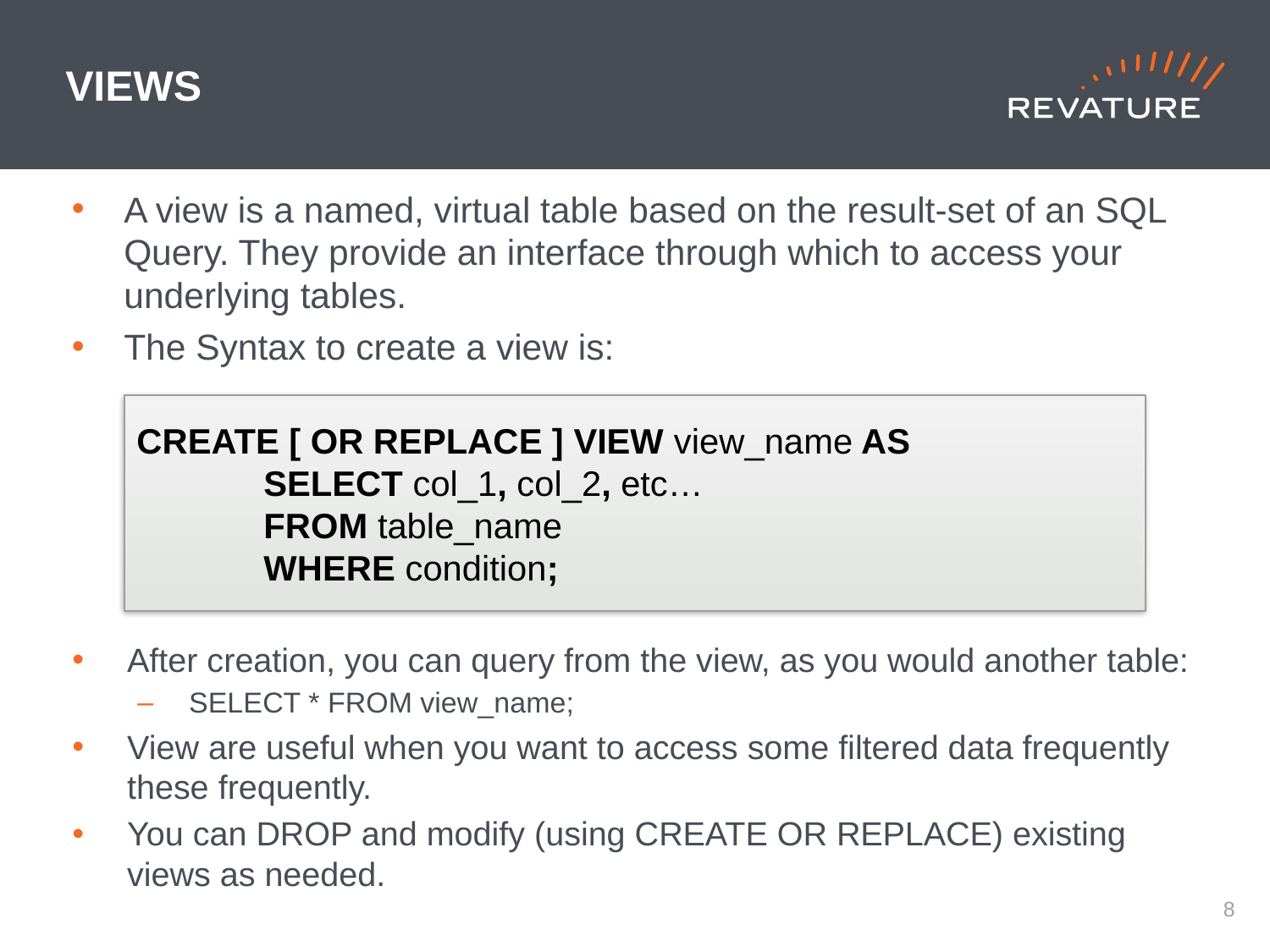

# VIEWS
A view is a named, virtual table based on the result-set of an SQL Query. They provide an interface through which to access your underlying tables.
The Syntax to create a view is:
CREATE [ OR REPLACE ] VIEW view_name AS
	SELECT col_1, col_2, etc…
	FROM table_name
	WHERE condition;
After creation, you can query from the view, as you would another table:
SELECT * FROM view_name;
View are useful when you want to access some filtered data frequently these frequently.
You can DROP and modify (using CREATE OR REPLACE) existing views as needed.
8